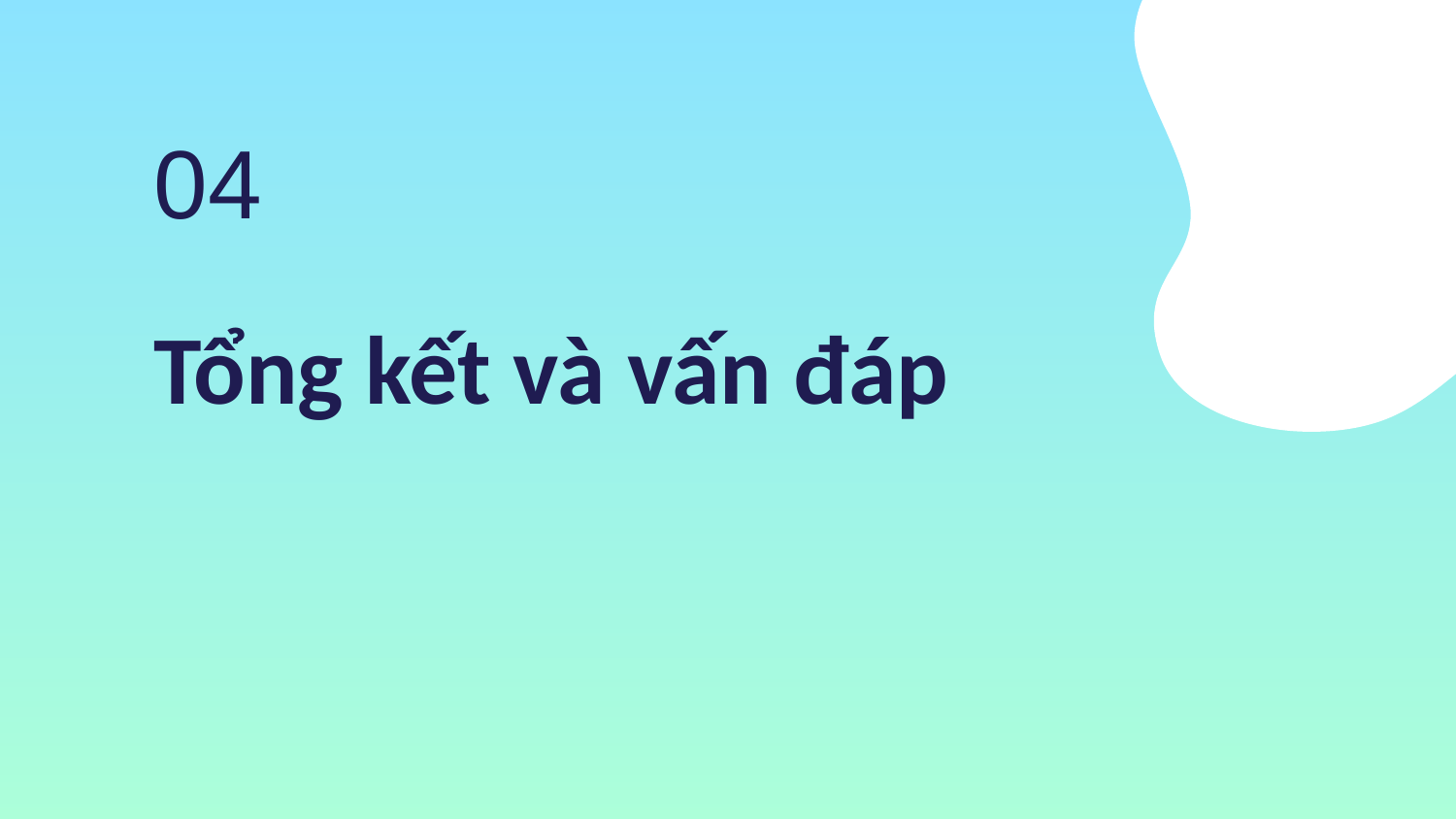

04
# Tổng kết và vấn đáp